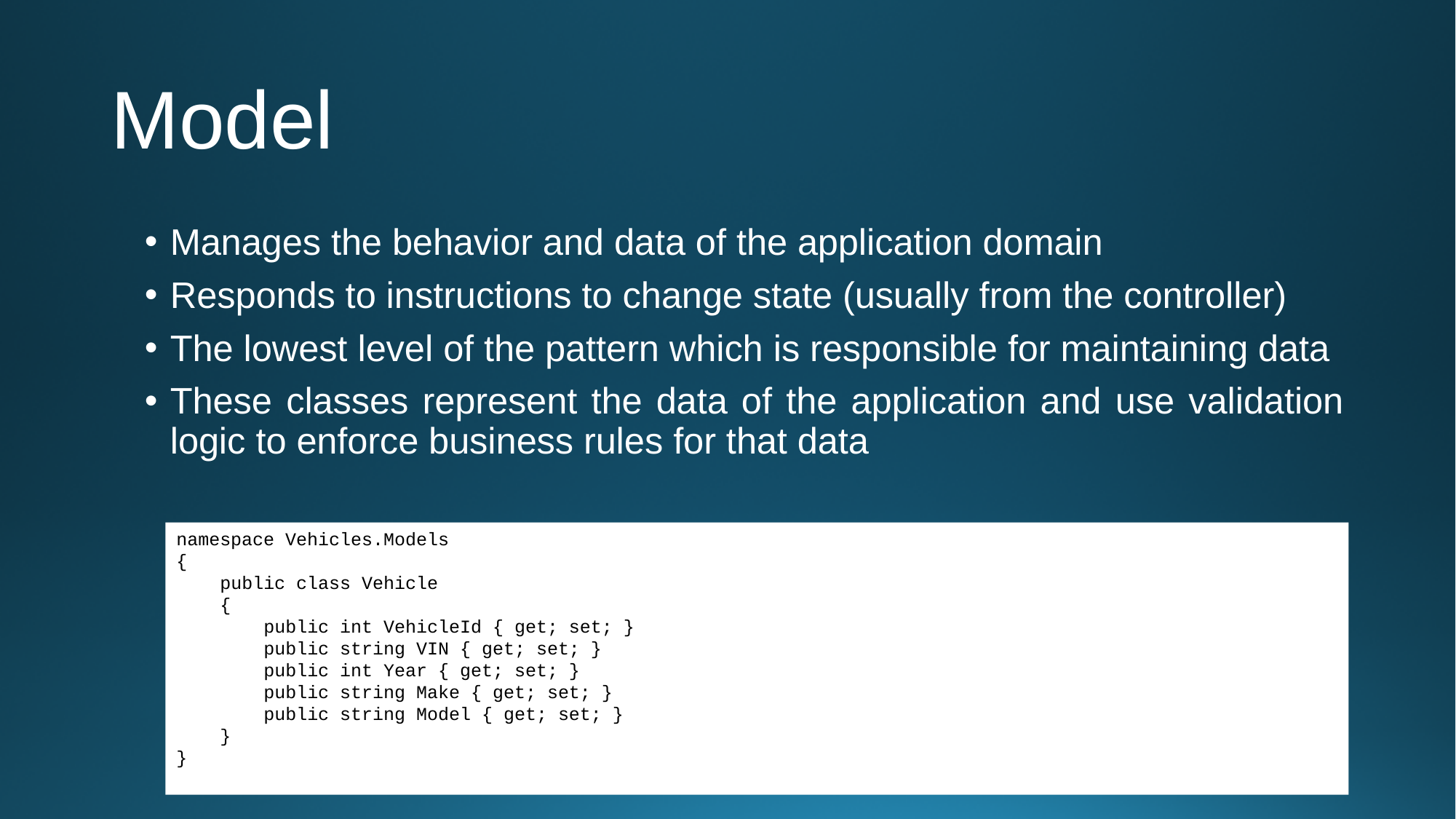

# Model
Manages the behavior and data of the application domain
Responds to instructions to change state (usually from the controller)
The lowest level of the pattern which is responsible for maintaining data
These classes represent the data of the application and use validation logic to enforce business rules for that data
namespace Vehicles.Models
{
    public class Vehicle
    {
        public int VehicleId { get; set; }
        public string VIN { get; set; }
        public int Year { get; set; }
        public string Make { get; set; }
        public string Model { get; set; }
    }
}